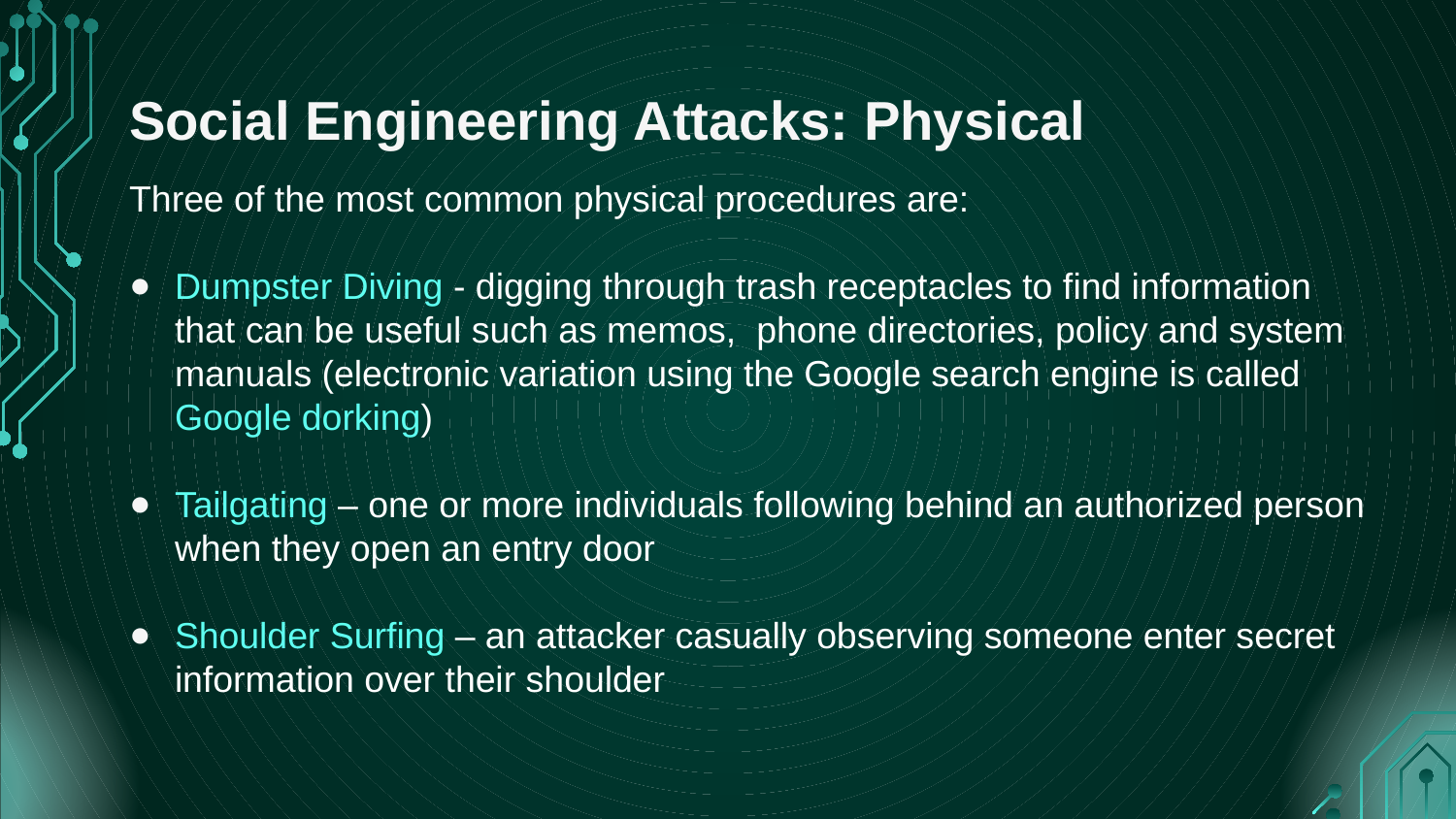

# Social Engineering Attacks: Physical
Three of the most common physical procedures are:

Dumpster Diving - digging through trash receptacles to find information that can be useful such as memos,  phone directories, policy and system manuals (electronic variation using the Google search engine is called Google dorking)

Tailgating – one or more individuals following behind an authorized person when they open an entry door

Shoulder Surfing – an attacker casually observing someone enter secret information over their shoulder